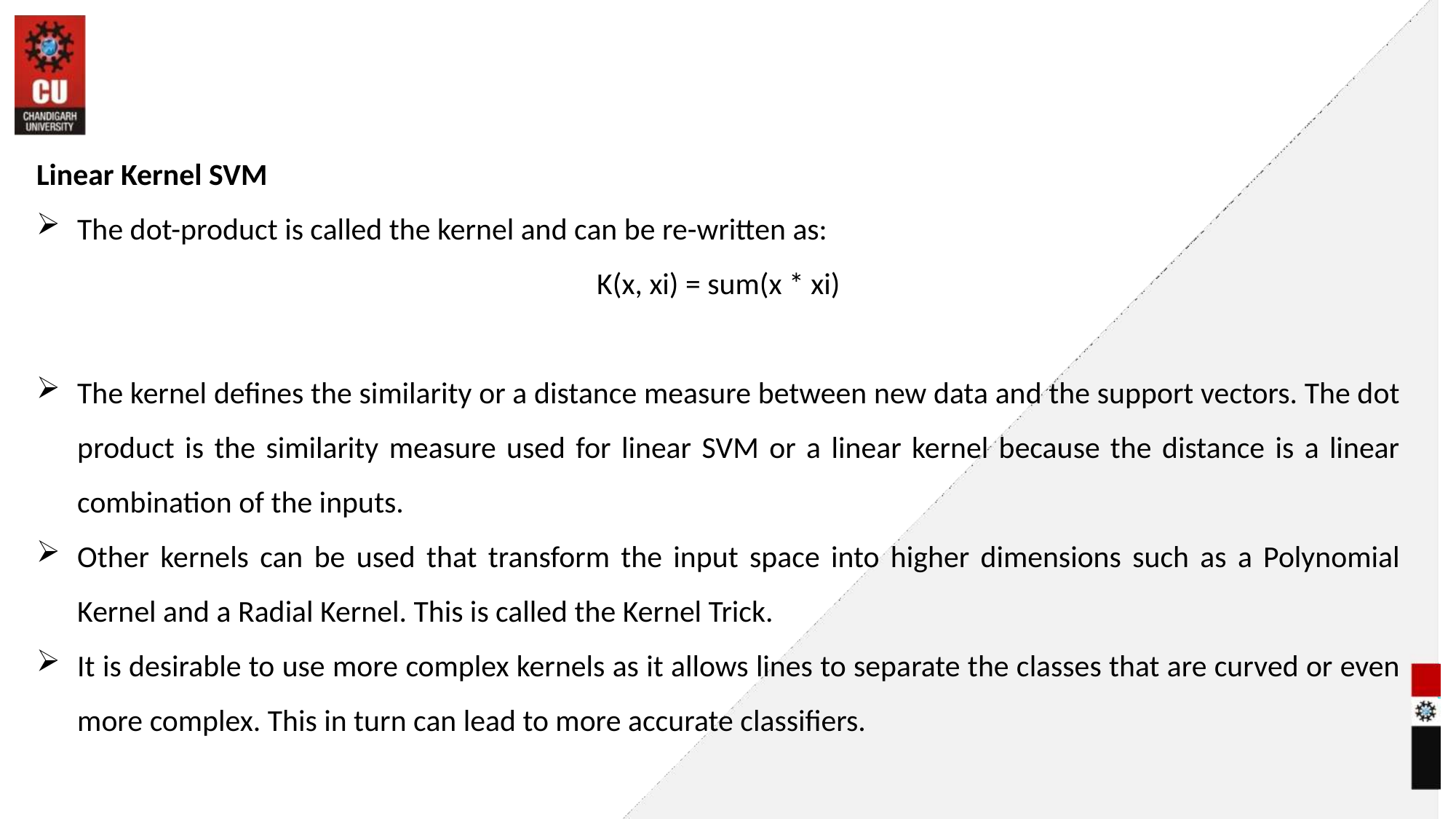

#
Linear Kernel SVM
The dot-product is called the kernel and can be re-written as:
K(x, xi) = sum(x * xi)

The kernel defines the similarity or a distance measure between new data and the support vectors. The dot product is the similarity measure used for linear SVM or a linear kernel because the distance is a linear combination of the inputs.
Other kernels can be used that transform the input space into higher dimensions such as a Polynomial Kernel and a Radial Kernel. This is called the Kernel Trick.
It is desirable to use more complex kernels as it allows lines to separate the classes that are curved or even more complex. This in turn can lead to more accurate classifiers.